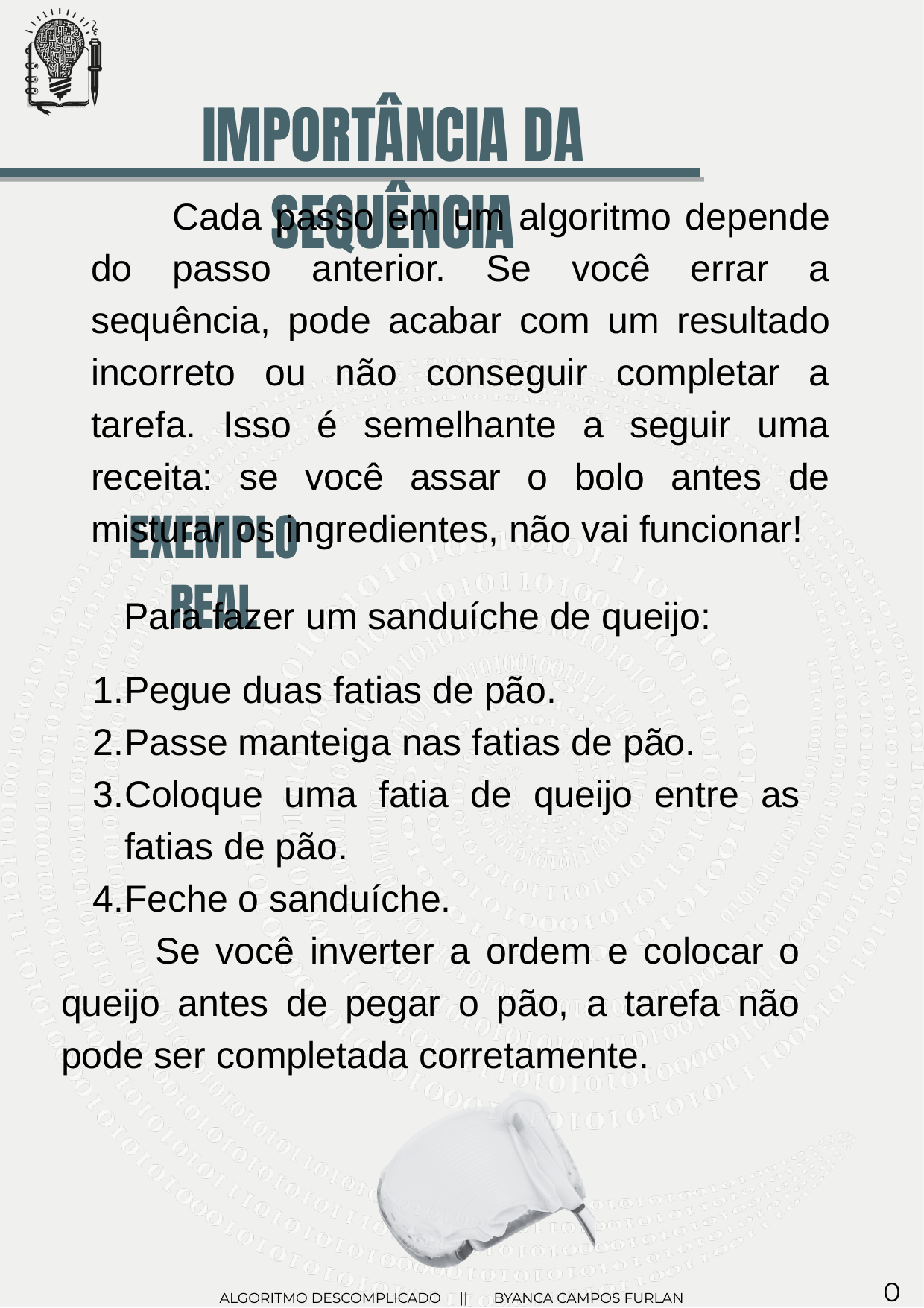

IMPORTÂNCIA DA SEQUÊNCIA

      Cada passo em um algoritmo depende do passo anterior. Se você errar a sequência, pode acabar com um resultado incorreto ou não conseguir completar a tarefa. Isso é semelhante a seguir uma receita: se você assar o bolo antes de misturar os ingredientes, não vai funcionar!

EXEMPLO REAL
      Para fazer um sanduíche de queijo:

Pegue duas fatias de pão.
Passe manteiga nas fatias de pão.
Coloque uma fatia de queijo entre as fatias de pão.
Feche o sanduíche.
      Se você inverter a ordem e colocar o queijo antes de pegar o pão, a tarefa não pode ser completada corretamente.

05
ALGORITMO DESCOMPLICADO     ||       BYANCA CAMPOS FURLAN